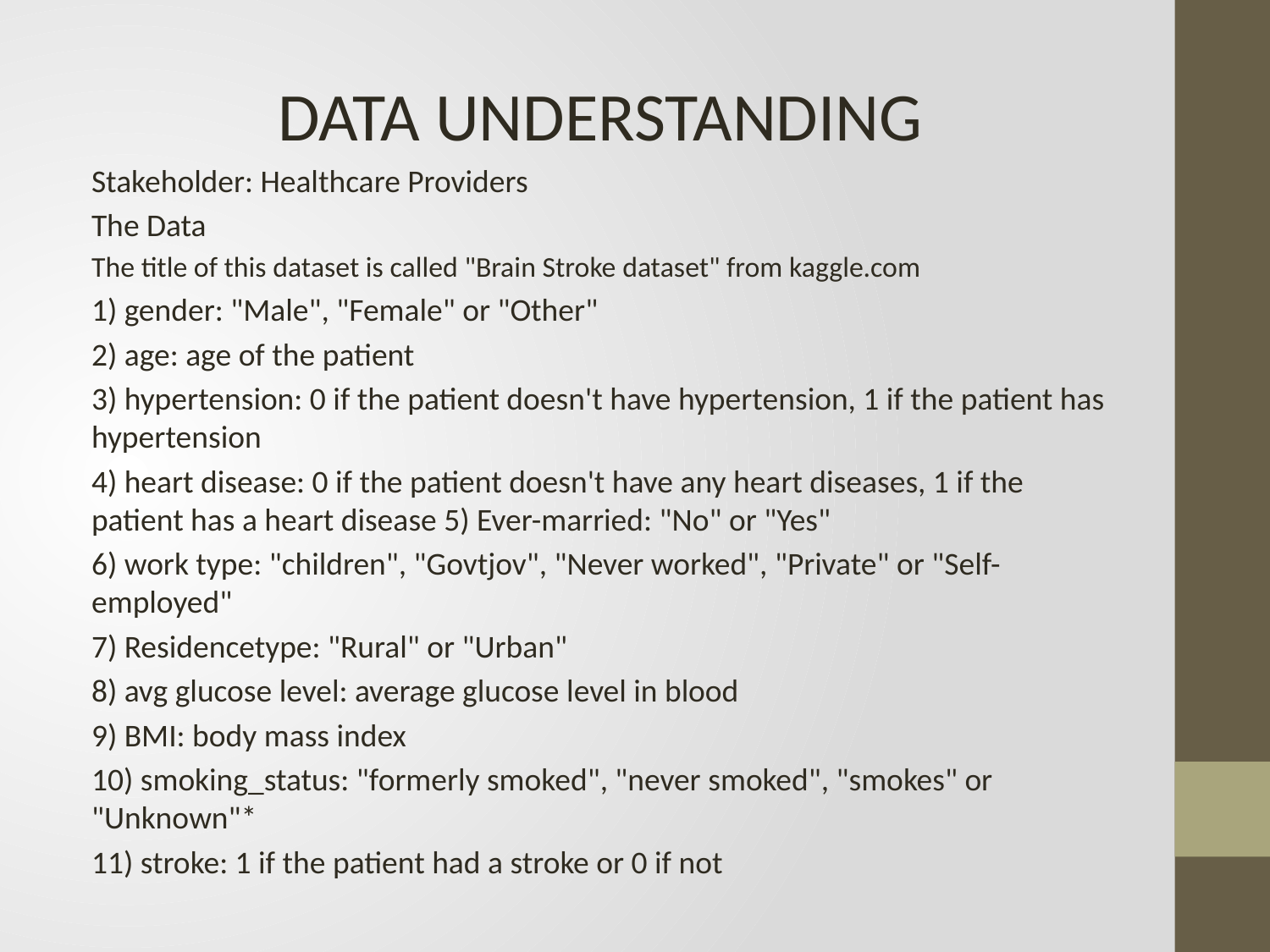

DATA UNDERSTANDING
Stakeholder: Healthcare Providers
The Data
The title of this dataset is called "Brain Stroke dataset" from kaggle.com
1) gender: "Male", "Female" or "Other"
2) age: age of the patient
3) hypertension: 0 if the patient doesn't have hypertension, 1 if the patient has hypertension
4) heart disease: 0 if the patient doesn't have any heart diseases, 1 if the patient has a heart disease 5) Ever-married: "No" or "Yes"
6) work type: "children", "Govtjov", "Never worked", "Private" or "Self-employed"
7) Residencetype: "Rural" or "Urban"
8) avg glucose level: average glucose level in blood
9) BMI: body mass index
10) smoking_status: "formerly smoked", "never smoked", "smokes" or "Unknown"*
11) stroke: 1 if the patient had a stroke or 0 if not